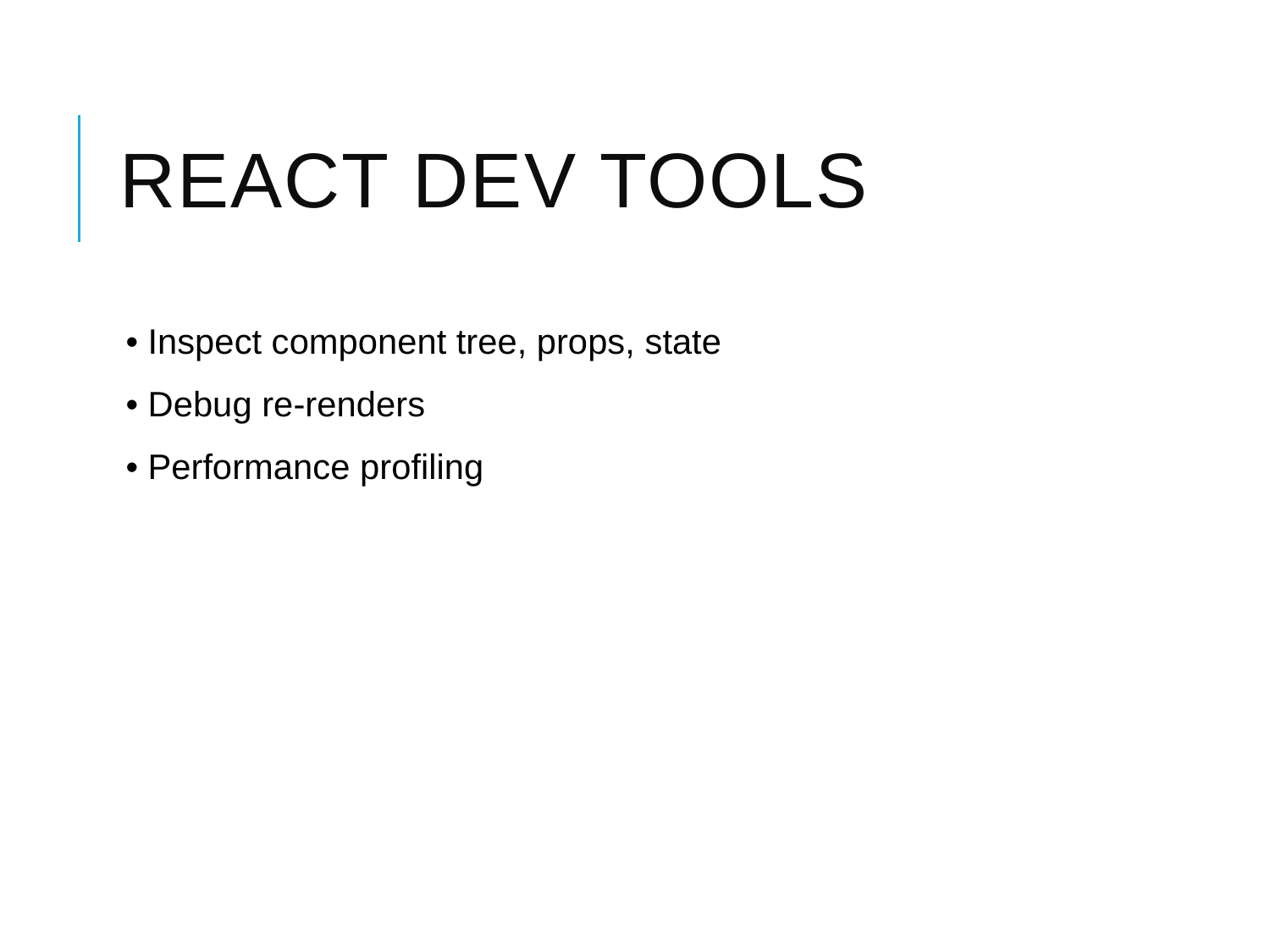

# React Dev Tools
• Inspect component tree, props, state
• Debug re-renders
• Performance profiling